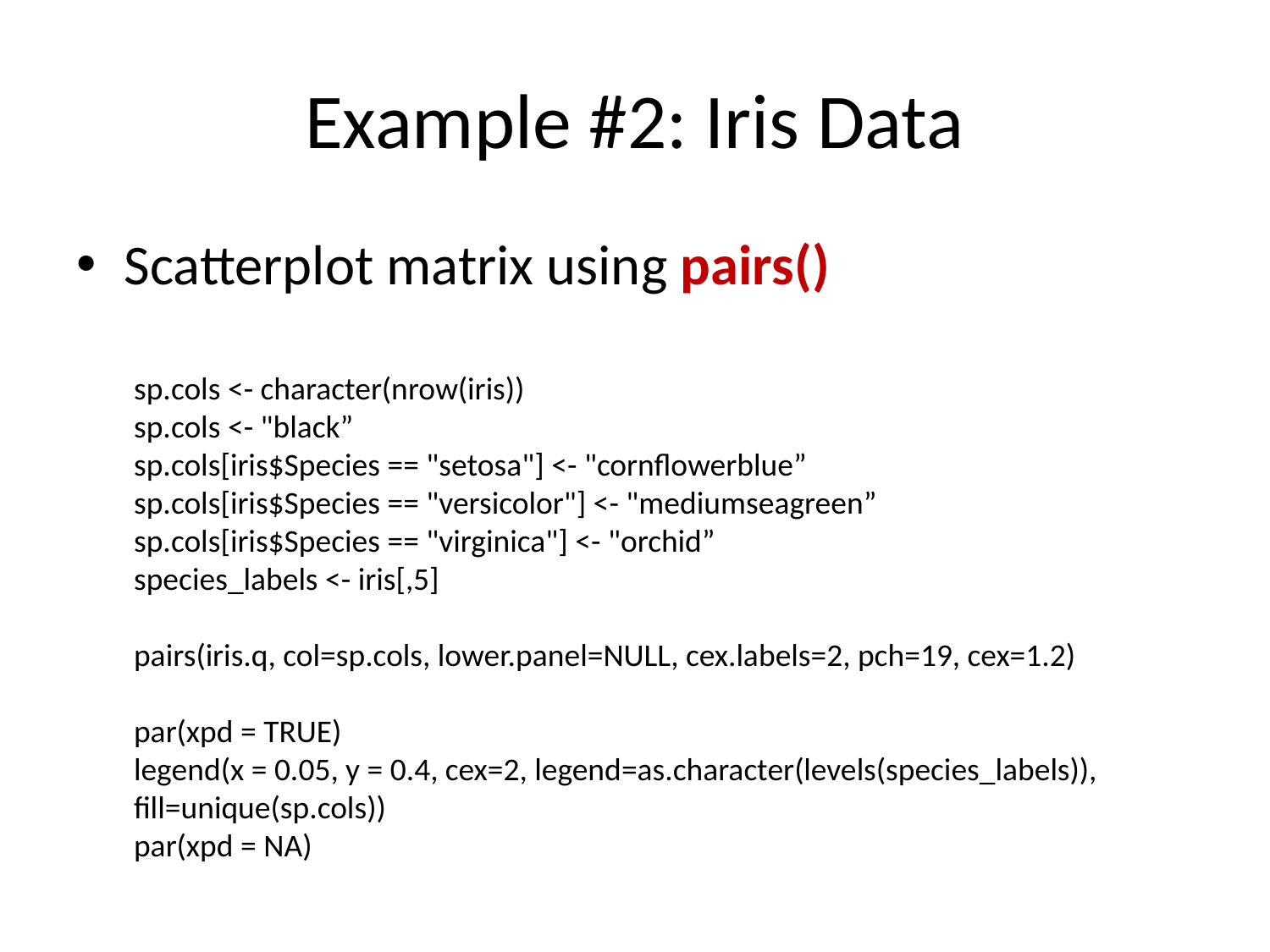

# Example #2: Iris Data
Scatterplot matrix using pairs()
sp.cols <- character(nrow(iris))
sp.cols <- "black”
sp.cols[iris$Species == "setosa"] <- "cornflowerblue”
sp.cols[iris$Species == "versicolor"] <- "mediumseagreen”
sp.cols[iris$Species == "virginica"] <- "orchid”
species_labels <- iris[,5]

pairs(iris.q, col=sp.cols, lower.panel=NULL, cex.labels=2, pch=19, cex=1.2)

par(xpd = TRUE)
legend(x = 0.05, y = 0.4, cex=2, legend=as.character(levels(species_labels)), fill=unique(sp.cols))
par(xpd = NA)